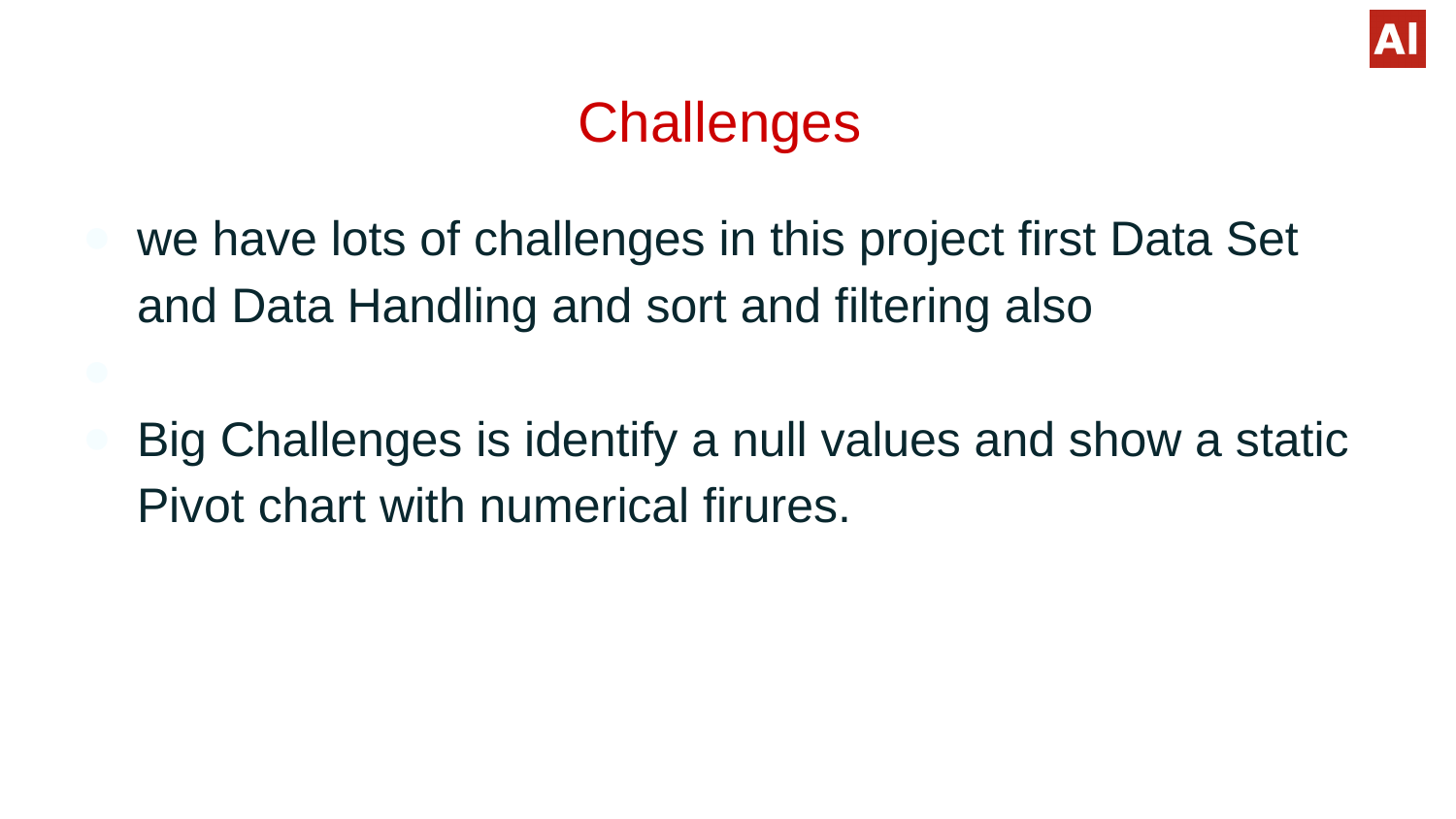

# Challenges
we have lots of challenges in this project first Data Set and Data Handling and sort and filtering also

Big Challenges is identify a null values and show a static Pivot chart with numerical firures.